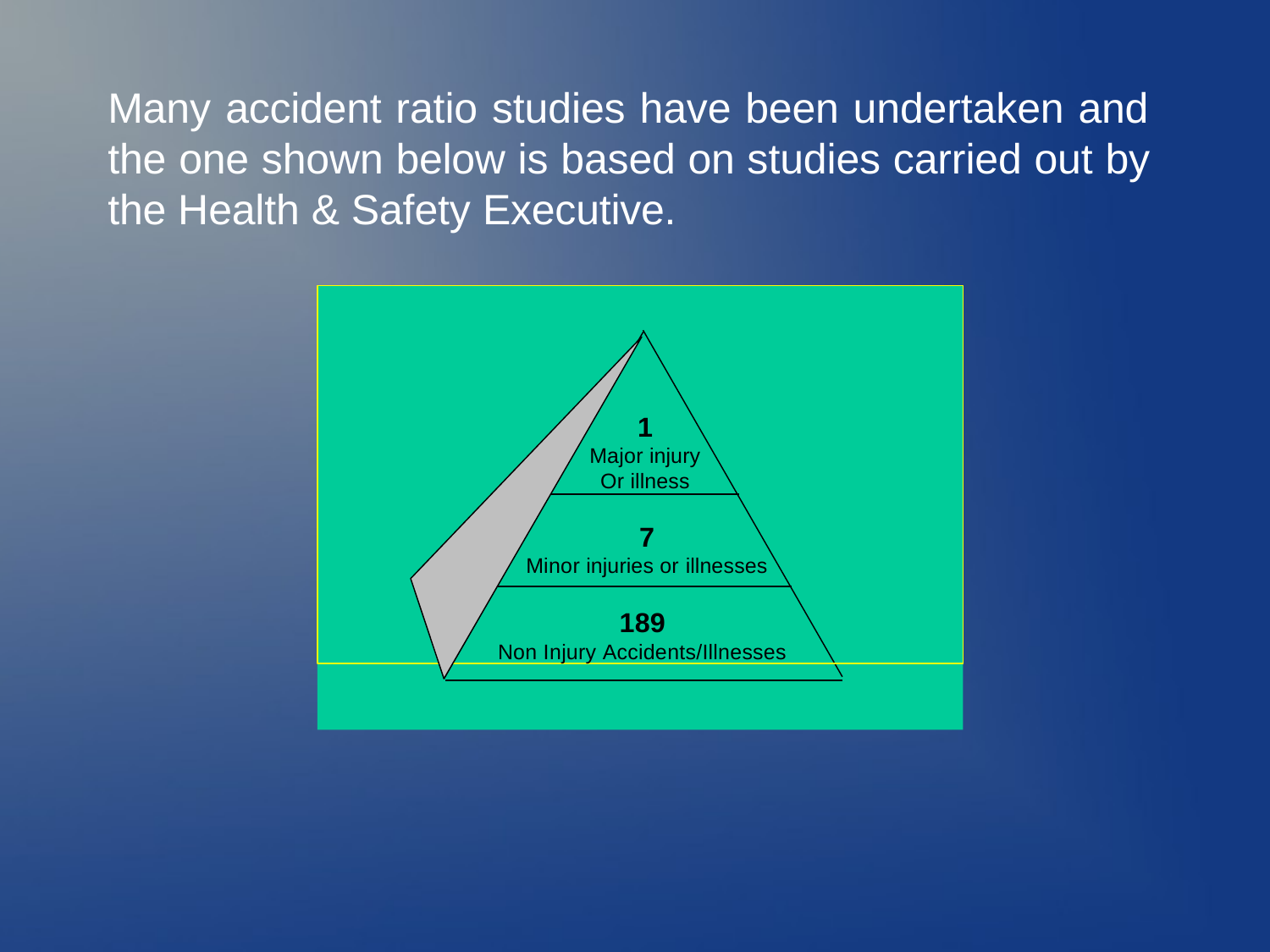

# Many accident ratio studies have been undertaken and  the one shown below is based on studies carried out by  the Health & Safety Executive.

1
Major injury
Or illness

7
Minor injuries or illnesses

189
Non Injury Accidents/Illnesses